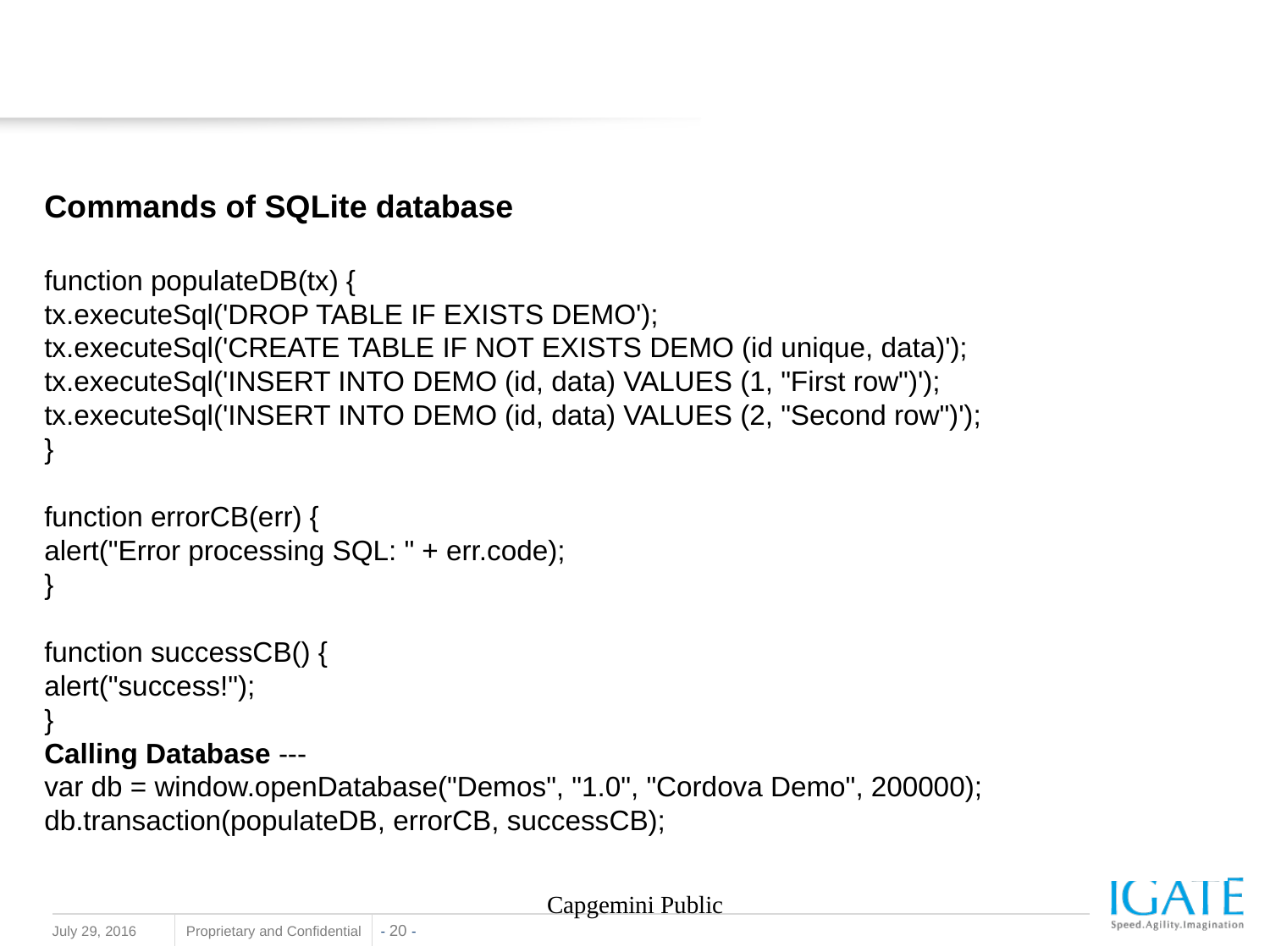

Commands of SQLite database

function populateDB(tx) {
tx.executeSql('DROP TABLE IF EXISTS DEMO');
tx.executeSql('CREATE TABLE IF NOT EXISTS DEMO (id unique, data)');
tx.executeSql('INSERT INTO DEMO (id, data) VALUES (1, "First row")');
tx.executeSql('INSERT INTO DEMO (id, data) VALUES (2, "Second row")');
}

function errorCB(err) {
alert("Error processing SQL: " + err.code);
}

function successCB() {
alert("success!");
}
Calling Database ---
var db = window.openDatabase("Demos", "1.0", "Cordova Demo", 200000);
db.transaction(populateDB, errorCB, successCB);

Capgemini Public